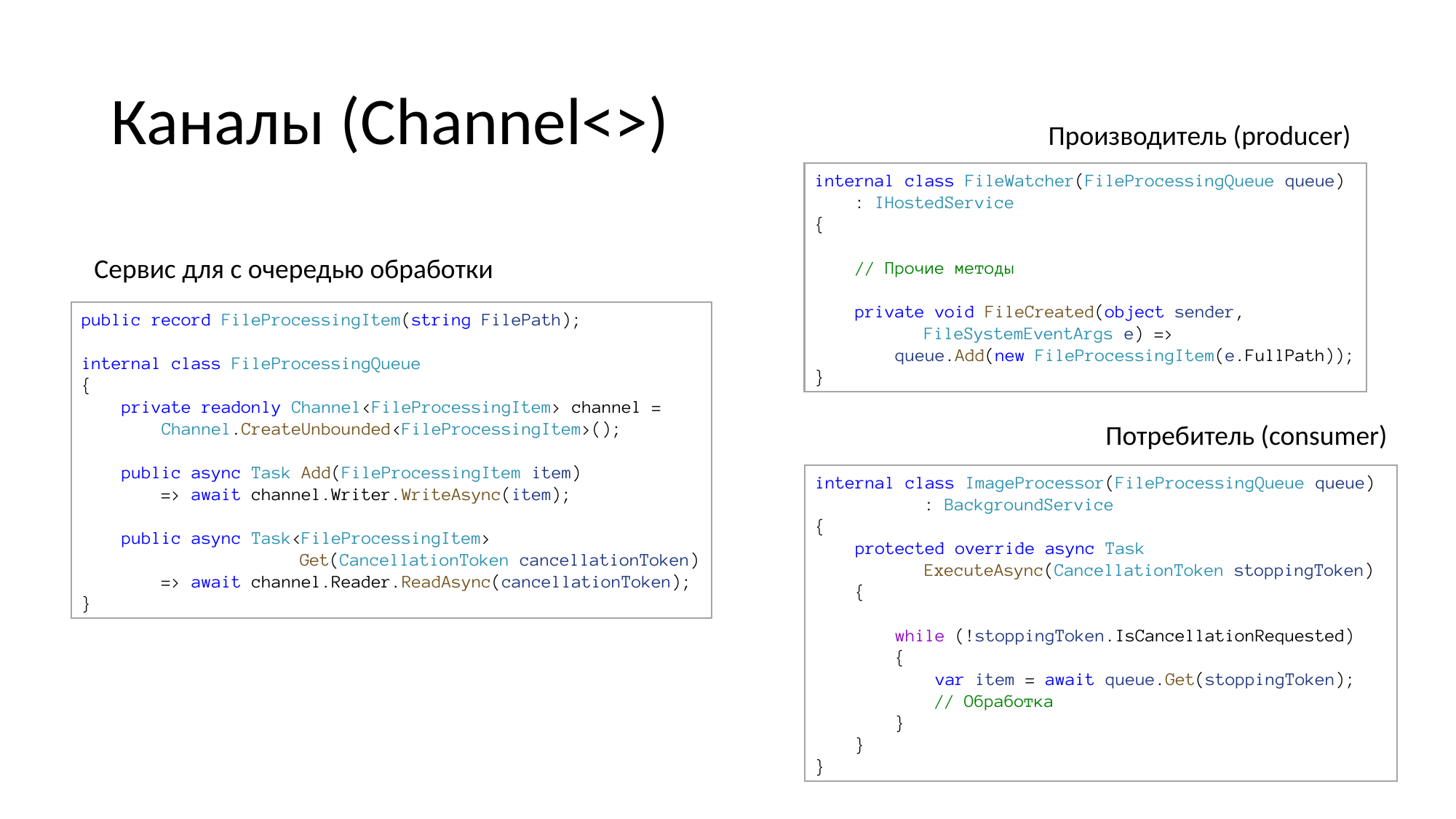

# Каналы (Channel<>)
Производитель (producer)
internal class FileWatcher(FileProcessingQueue queue)
    : IHostedService
{

    // Прочие методы
    private void FileCreated(object sender,
	FileSystemEventArgs e) =>
        queue.Add(new FileProcessingItem(e.FullPath));
}
Сервис для с очередью обработки
public record FileProcessingItem(string FilePath);
internal class FileProcessingQueue
{
    private readonly Channel<FileProcessingItem> channel =
        Channel.CreateUnbounded<FileProcessingItem>();
    public async Task Add(FileProcessingItem item)
        => await channel.Writer.WriteAsync(item);
    public async Task<FileProcessingItem>
		Get(CancellationToken cancellationToken)
        => await channel.Reader.ReadAsync(cancellationToken);
}
Потребитель (consumer)
internal class ImageProcessor(FileProcessingQueue queue)
	: BackgroundService
{
    protected override async Task
	ExecuteAsync(CancellationToken stoppingToken)
    {
        while (!stoppingToken.IsCancellationRequested)
        {
            var item = await queue.Get(stoppingToken);
	 // Обработка
        }
    }
}